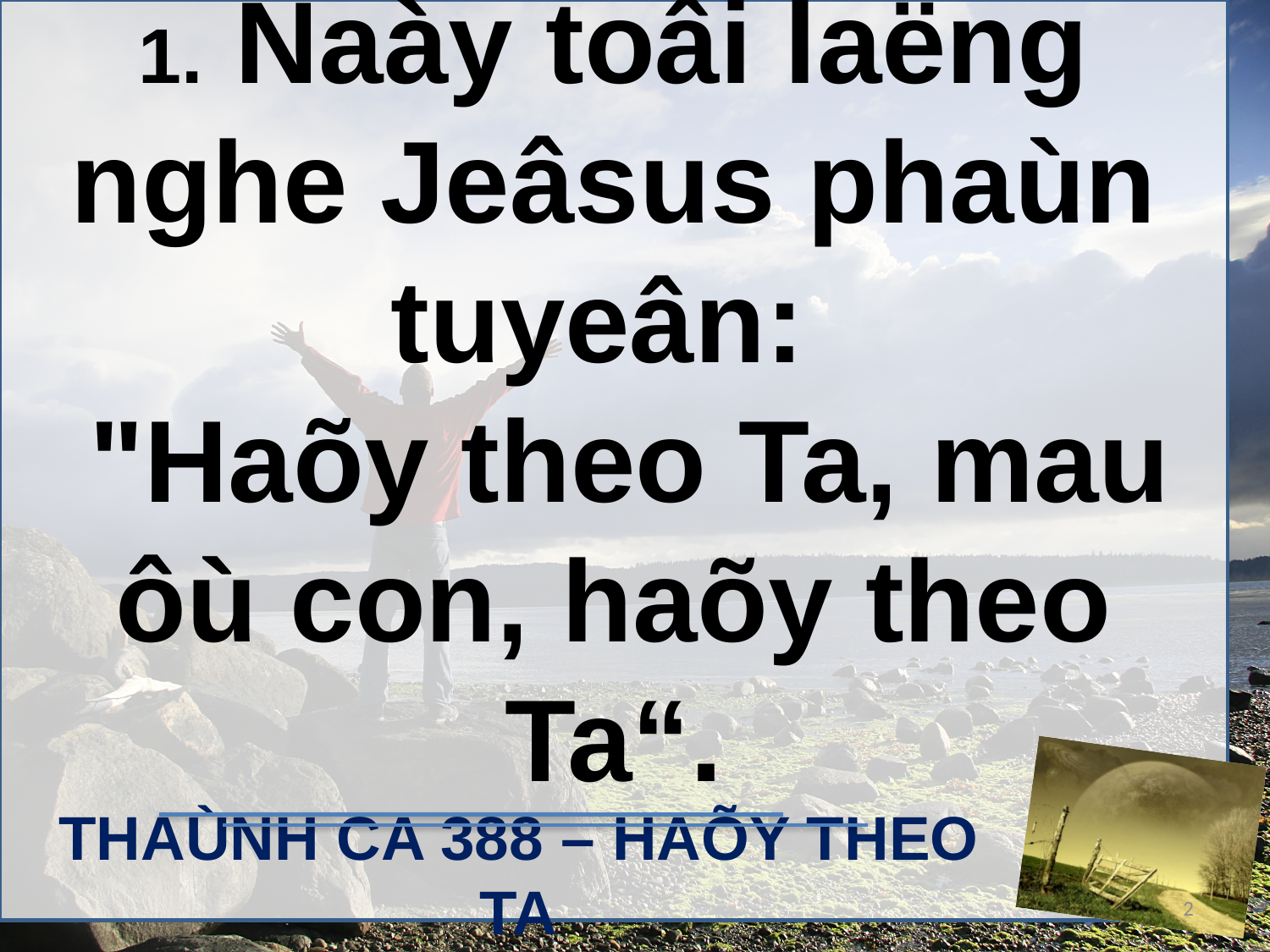

1. Naày toâi laëng nghe Jeâsus phaùn tuyeân:
 "Haõy theo Ta, mau ôù con, haõy theo Ta“.
THAÙNH CA 388 – HAÕY THEO TA
2